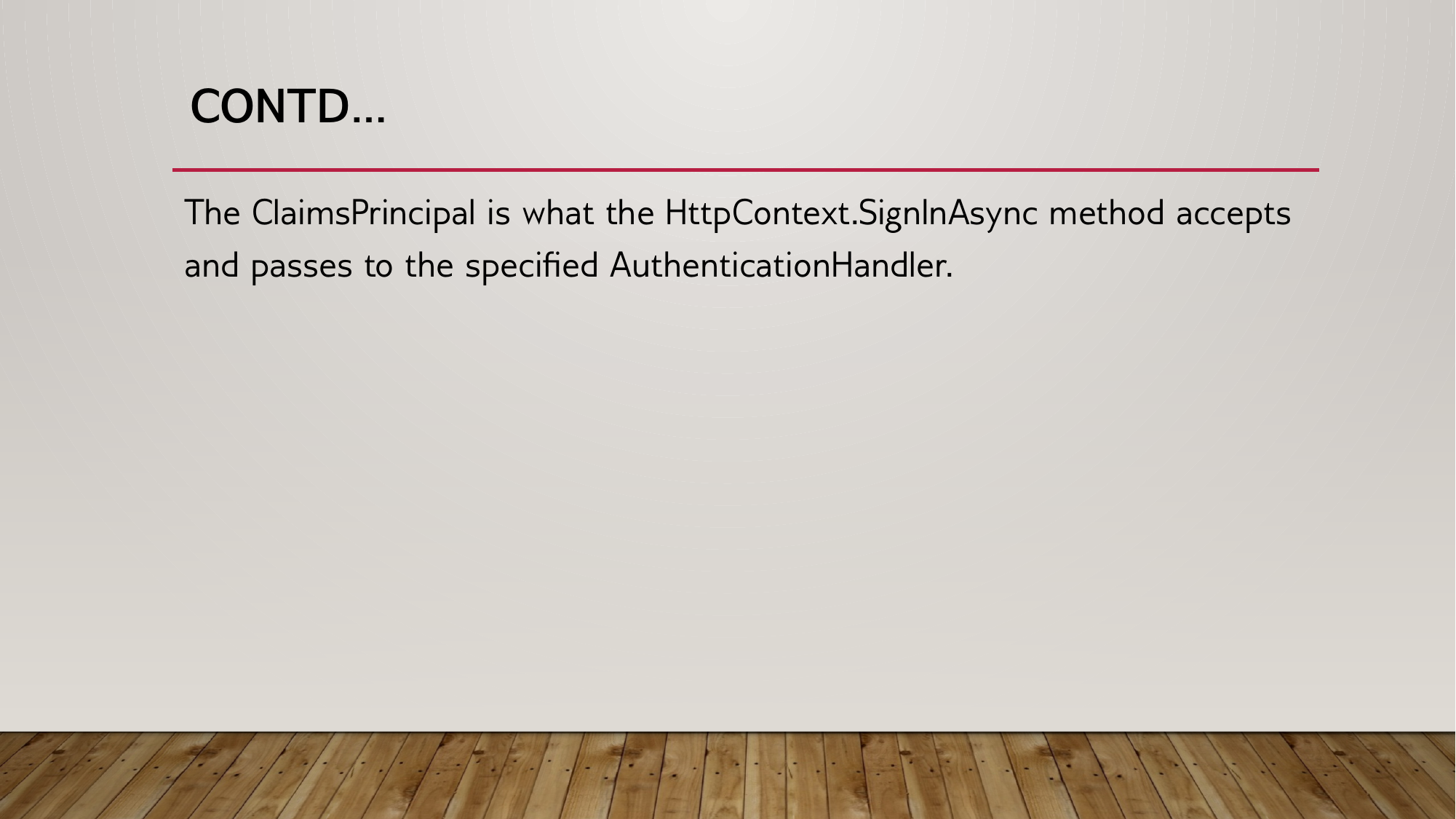

# Contd…
The ClaimsPrincipal is what the HttpContext.SignInAsync method accepts and passes to the specified AuthenticationHandler.